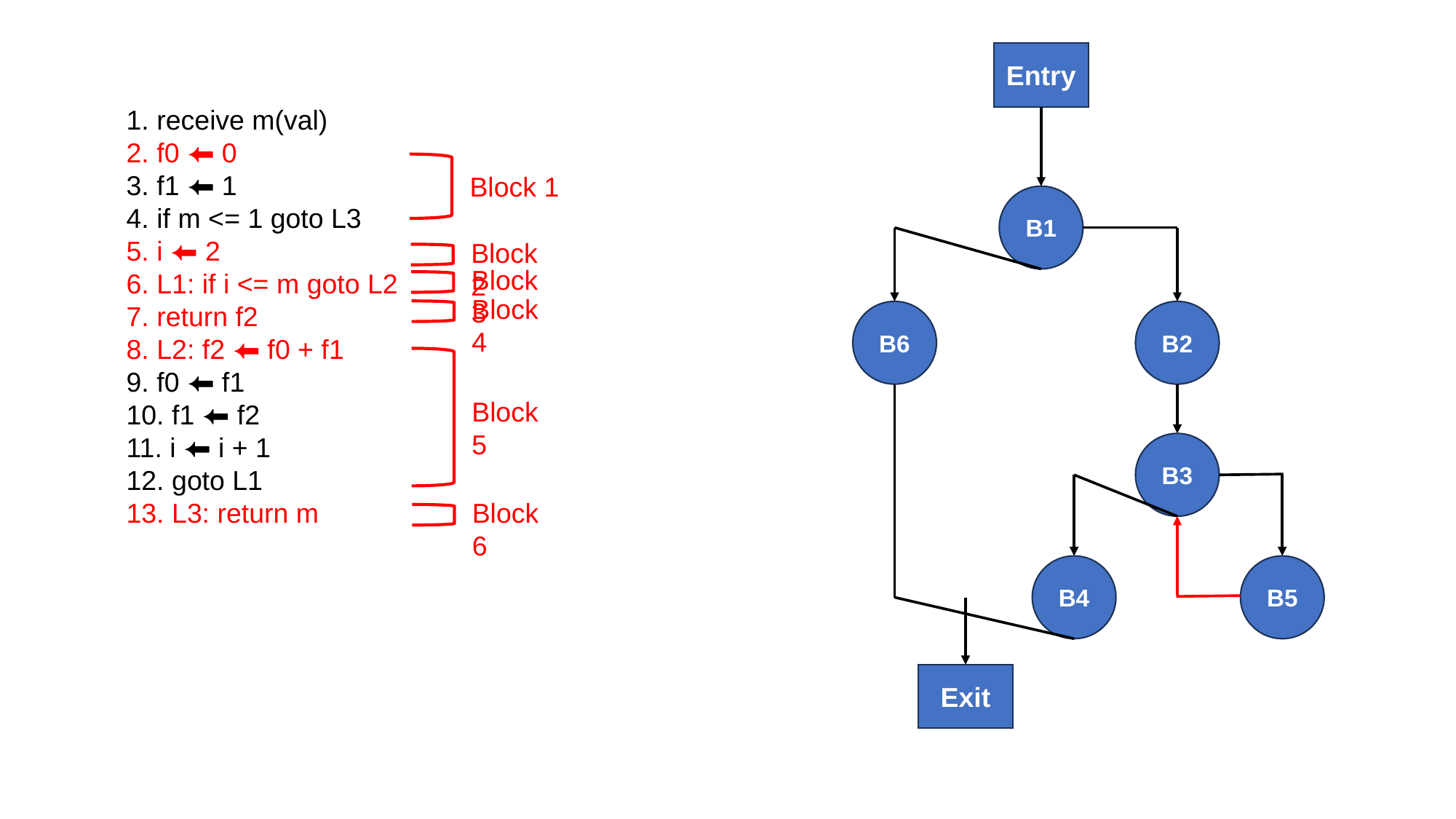

Entry
1. receive m(val)
2. f0 ⬅ 0
3. f1 ⬅ 1
4. if m <= 1 goto L3
5. i ⬅ 2
6. L1: if i <= m goto L2
7. return f2
8. L2: f2 ⬅ f0 + f1
9. f0 ⬅ f1
10. f1 ⬅ f2
11. i ⬅ i + 1
12. goto L1
13. L3: return m

Block 1
B1
Block 2

Block 3

Block 4

B6
B2

Block 5
B3
Block 6

B4
B5
Exit